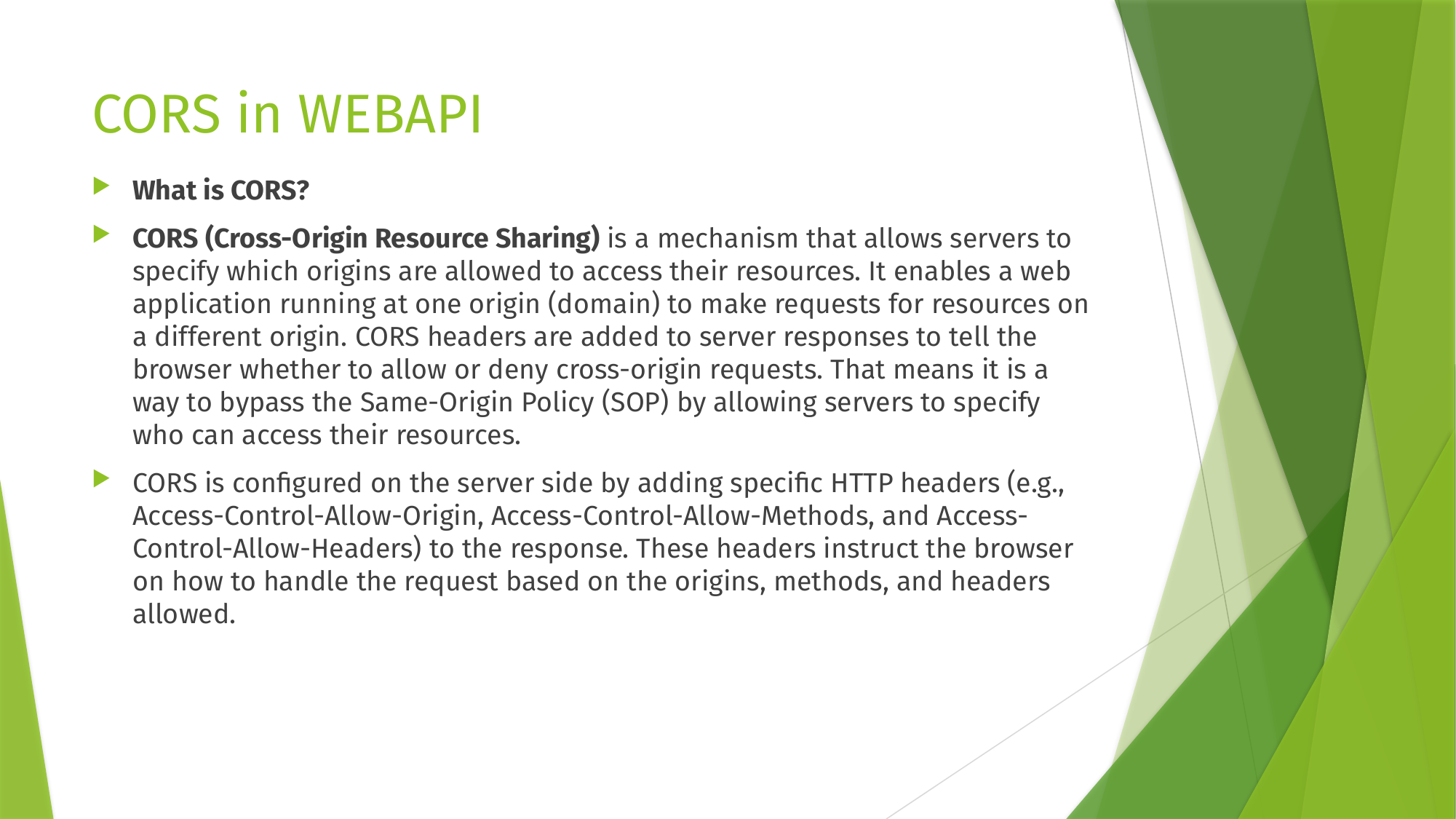

# CORS in WEBAPI
What is CORS?
CORS (Cross-Origin Resource Sharing) is a mechanism that allows servers to specify which origins are allowed to access their resources. It enables a web application running at one origin (domain) to make requests for resources on a different origin. CORS headers are added to server responses to tell the browser whether to allow or deny cross-origin requests. That means it is a way to bypass the Same-Origin Policy (SOP) by allowing servers to specify who can access their resources.
CORS is configured on the server side by adding specific HTTP headers (e.g., Access-Control-Allow-Origin, Access-Control-Allow-Methods, and Access-Control-Allow-Headers) to the response. These headers instruct the browser on how to handle the request based on the origins, methods, and headers allowed.